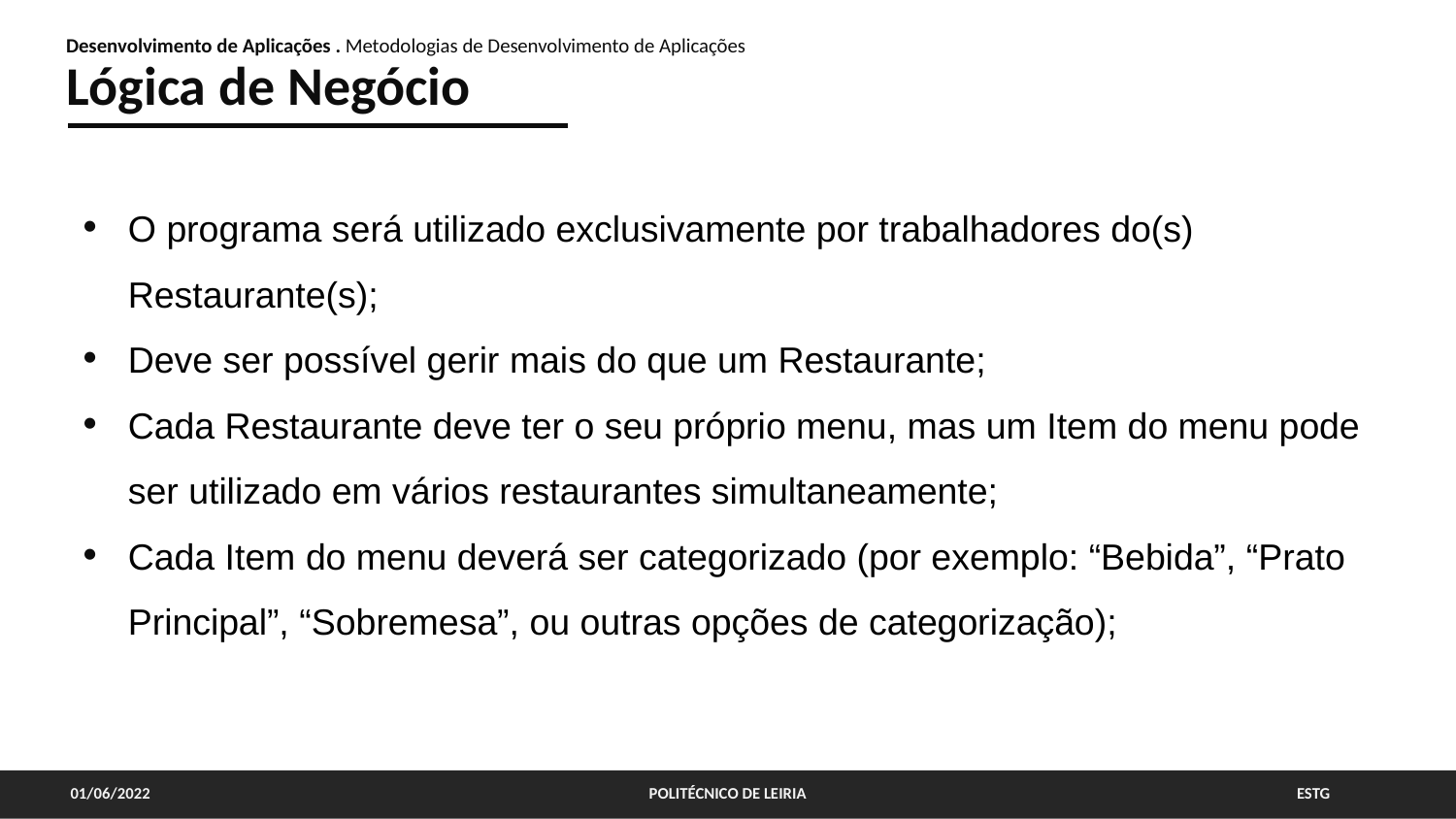

Desenvolvimento de Aplicações . Metodologias de Desenvolvimento de Aplicações

Lógica de Negócio
O programa será utilizado exclusivamente por trabalhadores do(s) Restaurante(s);
Deve ser possível gerir mais do que um Restaurante;
Cada Restaurante deve ter o seu próprio menu, mas um Item do menu pode ser utilizado em vários restaurantes simultaneamente;
Cada Item do menu deverá ser categorizado (por exemplo: “Bebida”, “Prato Principal”, “Sobremesa”, ou outras opções de categorização);

01/06/2022
POLITÉCNICO DE LEIRIA
ESTG